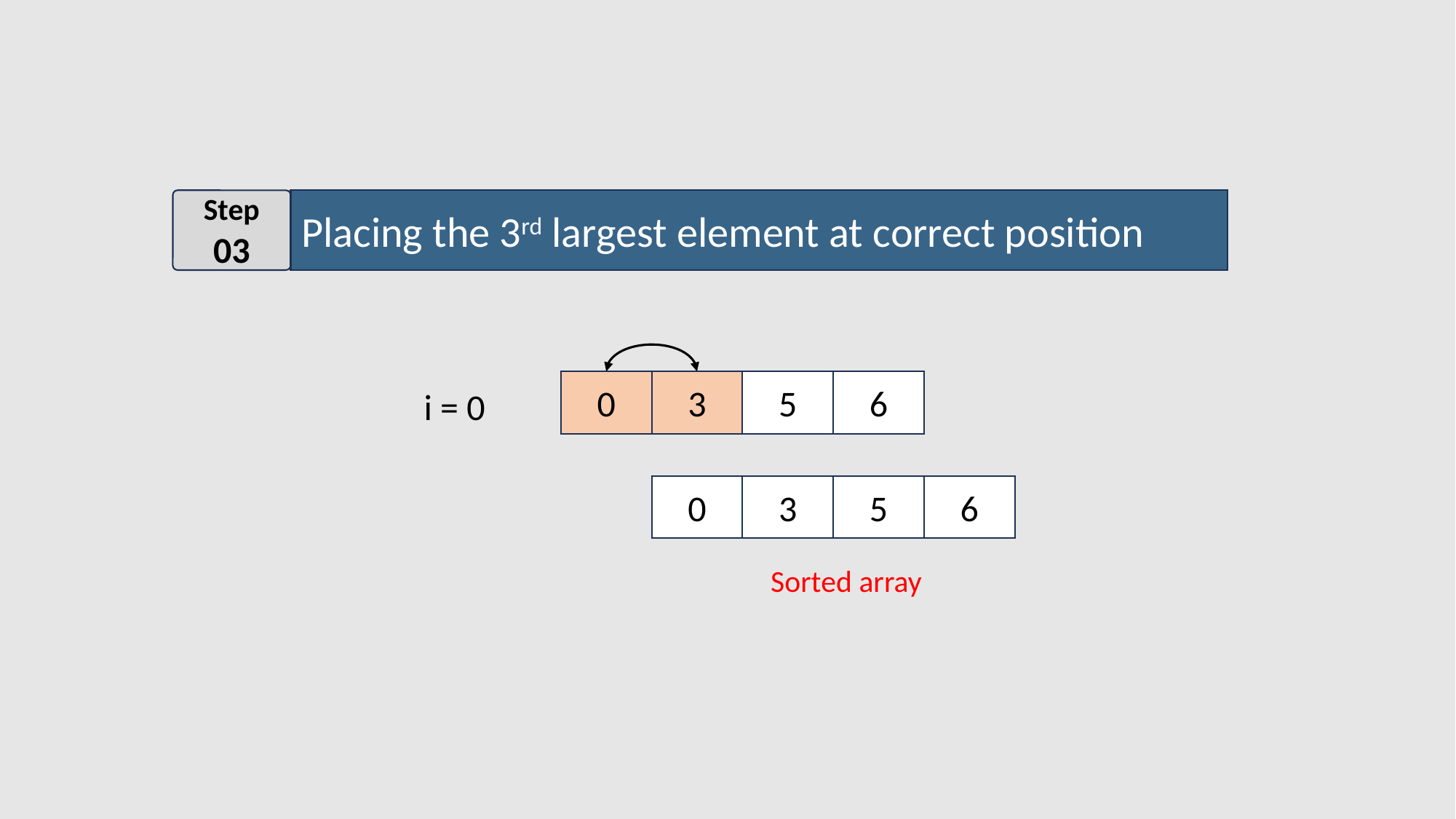

Placing the 3rd largest element at correct position
Step
03
6
5
0
3
i = 0
6
5
0
3
Sorted array